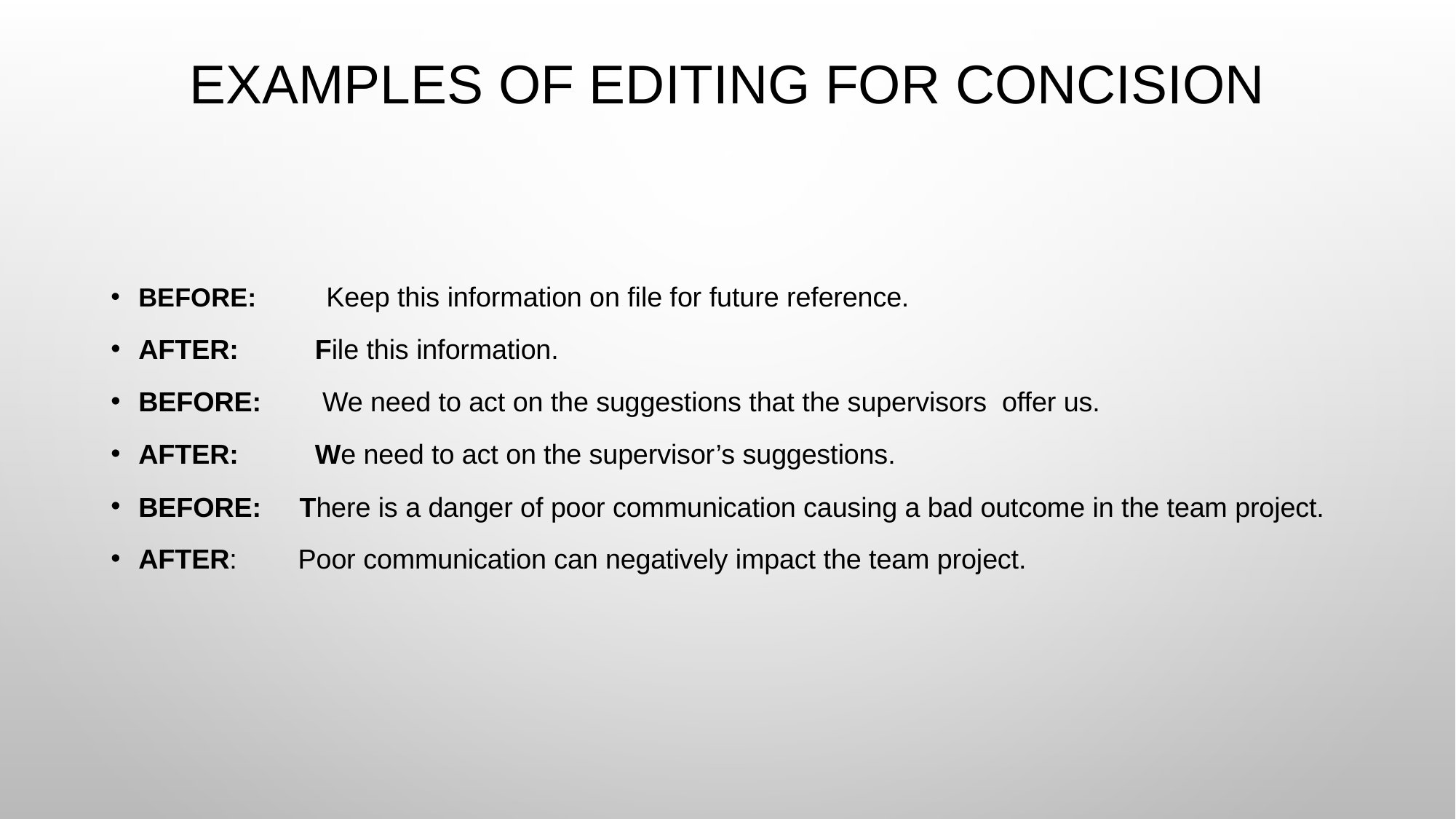

# Examples of editing for concision

Before:	Keep this information on file for future reference.
AFTER:          File this information.
BEFORE:        We need to act on the suggestions that the supervisors  offer us.
AFTER:          We need to act on the supervisor’s suggestions.
BEFORE:     There is a danger of poor communication causing a bad outcome in the team project.
AFTER:        Poor communication can negatively impact the team project.